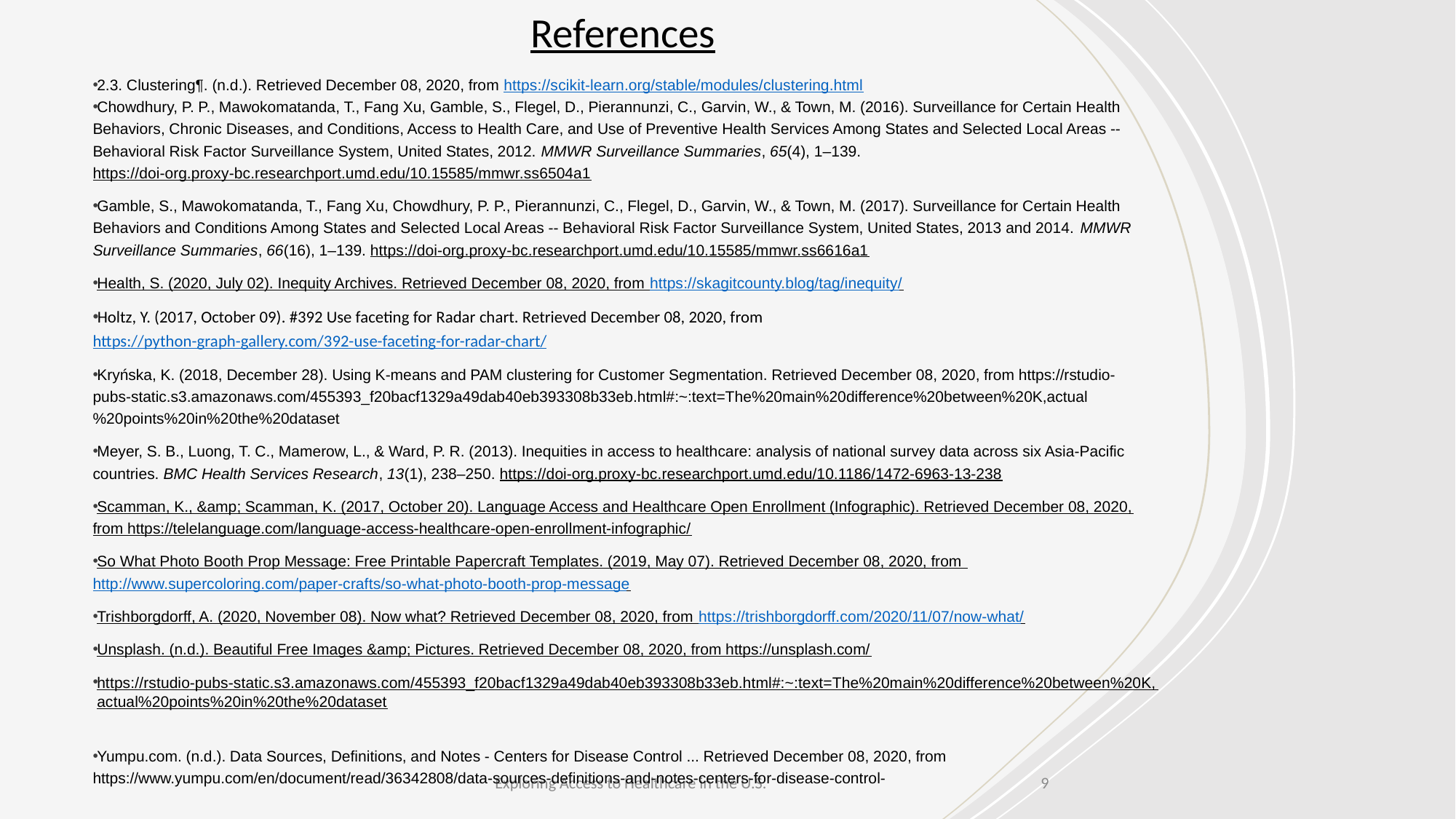

# References
2.3. Clustering¶. (n.d.). Retrieved December 08, 2020, from https://scikit-learn.org/stable/modules/clustering.html
Chowdhury, P. P., Mawokomatanda, T., Fang Xu, Gamble, S., Flegel, D., Pierannunzi, C., Garvin, W., & Town, M. (2016). Surveillance for Certain Health Behaviors, Chronic Diseases, and Conditions, Access to Health Care, and Use of Preventive Health Services Among States and Selected Local Areas -- Behavioral Risk Factor Surveillance System, United States, 2012. MMWR Surveillance Summaries, 65(4), 1–139. https://doi-org.proxy-bc.researchport.umd.edu/10.15585/mmwr.ss6504a1
Gamble, S., Mawokomatanda, T., Fang Xu, Chowdhury, P. P., Pierannunzi, C., Flegel, D., Garvin, W., & Town, M. (2017). Surveillance for Certain Health Behaviors and Conditions Among States and Selected Local Areas -- Behavioral Risk Factor Surveillance System, United States, 2013 and 2014. MMWR Surveillance Summaries, 66(16), 1–139. https://doi-org.proxy-bc.researchport.umd.edu/10.15585/mmwr.ss6616a1
Health, S. (2020, July 02). Inequity Archives. Retrieved December 08, 2020, from https://skagitcounty.blog/tag/inequity/
Holtz, Y. (2017, October 09). #392 Use faceting for Radar chart. Retrieved December 08, 2020, from https://python-graph-gallery.com/392-use-faceting-for-radar-chart/
Kryńska, K. (2018, December 28). Using K-means and PAM clustering for Customer Segmentation. Retrieved December 08, 2020, from https://rstudio-pubs-static.s3.amazonaws.com/455393_f20bacf1329a49dab40eb393308b33eb.html#:~:text=The%20main%20difference%20between%20K,actual%20points%20in%20the%20dataset
Meyer, S. B., Luong, T. C., Mamerow, L., & Ward, P. R. (2013). Inequities in access to healthcare: analysis of national survey data across six Asia-Pacific countries. BMC Health Services Research, 13(1), 238–250. https://doi-org.proxy-bc.researchport.umd.edu/10.1186/1472-6963-13-238
Scamman, K., &amp; Scamman, K. (2017, October 20). Language Access and Healthcare Open Enrollment (Infographic). Retrieved December 08, 2020, from https://telelanguage.com/language-access-healthcare-open-enrollment-infographic/
So What Photo Booth Prop Message: Free Printable Papercraft Templates. (2019, May 07). Retrieved December 08, 2020, from http://www.supercoloring.com/paper-crafts/so-what-photo-booth-prop-message
Trishborgdorff, A. (2020, November 08). Now what? Retrieved December 08, 2020, from https://trishborgdorff.com/2020/11/07/now-what/
Unsplash. (n.d.). Beautiful Free Images &amp; Pictures. Retrieved December 08, 2020, from https://unsplash.com/
https://rstudio-pubs-static.s3.amazonaws.com/455393_f20bacf1329a49dab40eb393308b33eb.html#:~:text=The%20main%20difference%20between%20K,actual%20points%20in%20the%20dataset
Yumpu.com. (n.d.). Data Sources, Definitions, and Notes - Centers for Disease Control ... Retrieved December 08, 2020, from https://www.yumpu.com/en/document/read/36342808/data-sources-definitions-and-notes-centers-for-disease-control-

Exploring Access to Healthcare in the U.S.
9